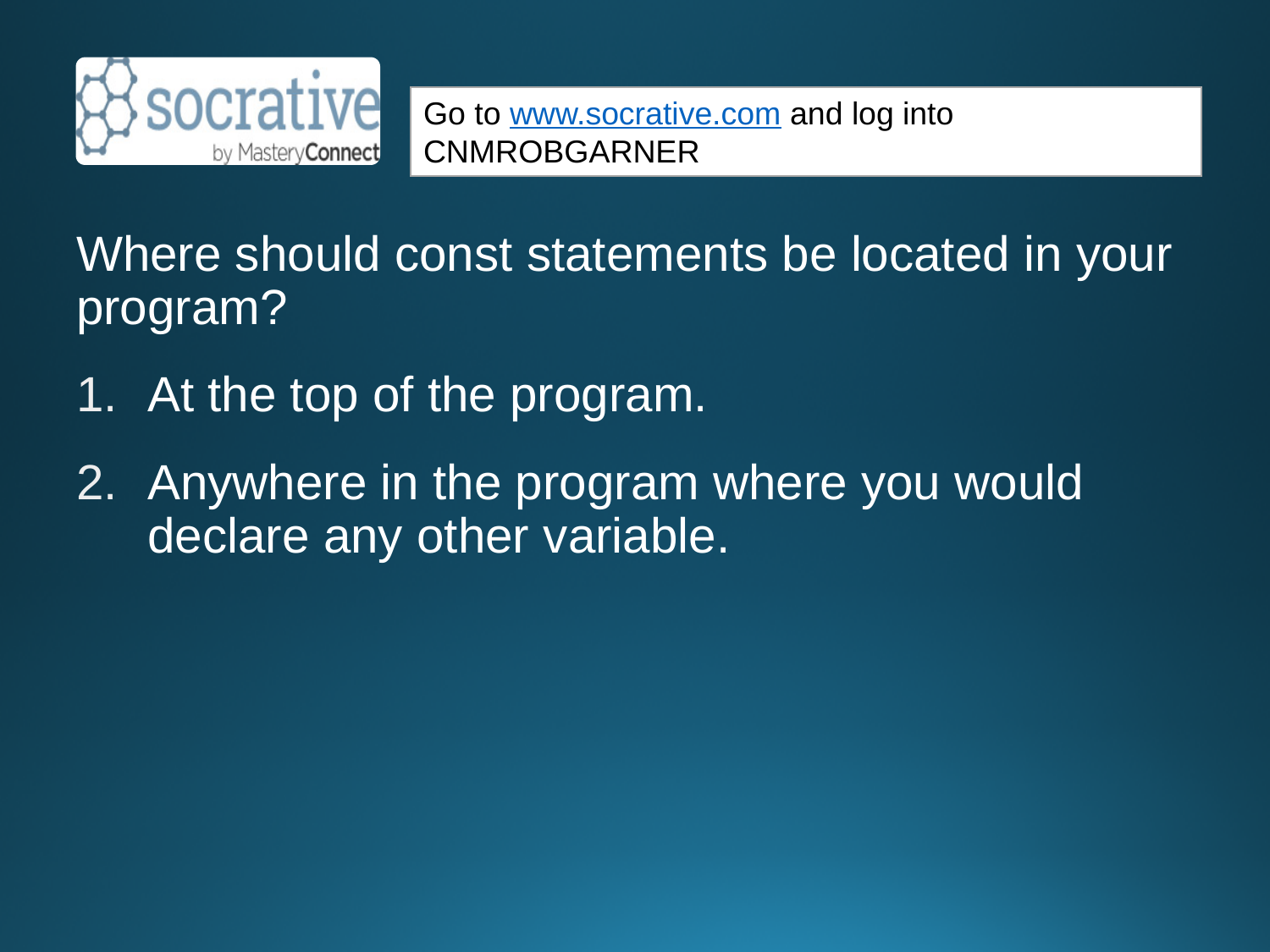

Where should const statements be located in your program?
At the top of the program.
Anywhere in the program where you would declare any other variable.